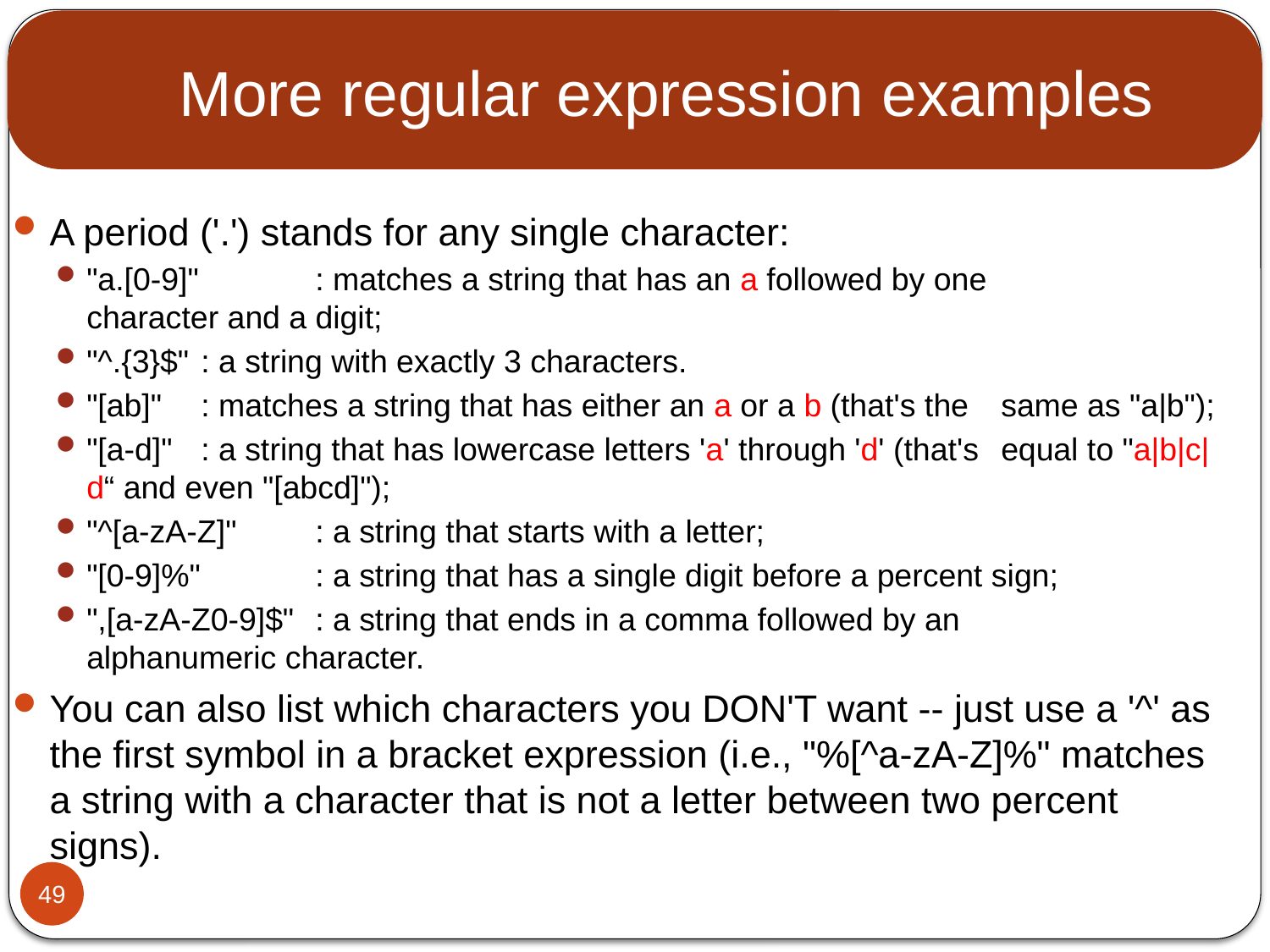

# More regular expression examples
A period ('.') stands for any single character:
"a.[0-9]" 		: matches a string that has an a followed by one     				character and a digit;
"^.{3}$" 		: a string with exactly 3 characters.
"[ab]" 		: matches a string that has either an a or a b (that's the 			same as "a|b");
"[a-d]" 		: a string that has lowercase letters 'a' through 'd' (that's 			equal to "a|b|c|d“ and even "[abcd]");
"^[a-zA-Z]" 		: a string that starts with a letter;
"[0-9]%" 		: a string that has a single digit before a percent sign;
",[a-zA-Z0-9]$" 	: a string that ends in a comma followed by an     				alphanumeric character.
You can also list which characters you DON'T want -- just use a '^' as the first symbol in a bracket expression (i.e., "%[^a-zA-Z]%" matches a string with a character that is not a letter between two percent signs).
49